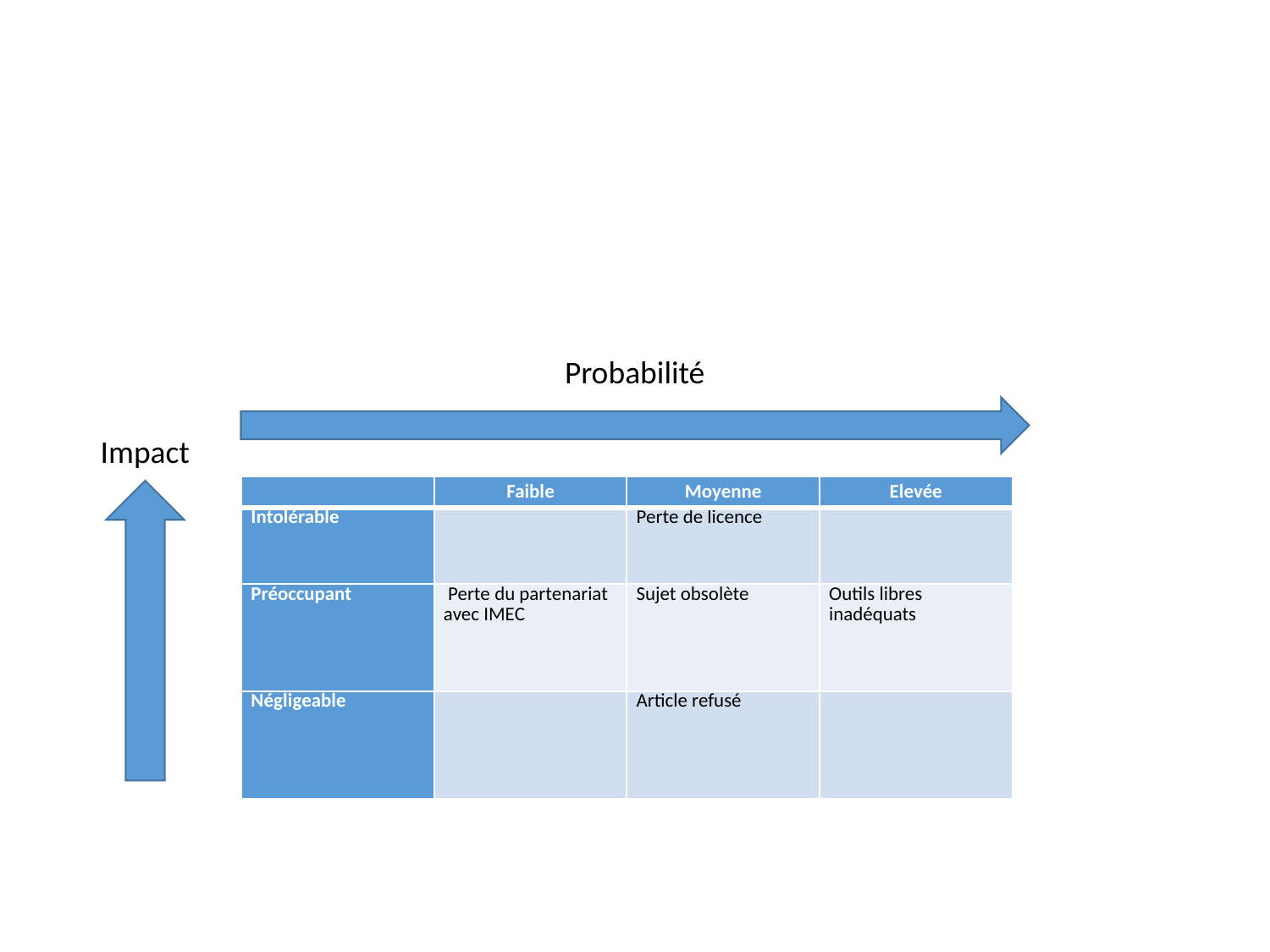

#
Probabilité

Impact
|  | Faible | Moyenne | Elevée |
| --- | --- | --- | --- |
| Intolérable |  | Perte de licence |  |
| Préoccupant | Perte du partenariat avec IMEC | Sujet obsolète | Outils libres inadéquats |
| Négligeable |  | Article refusé |  |